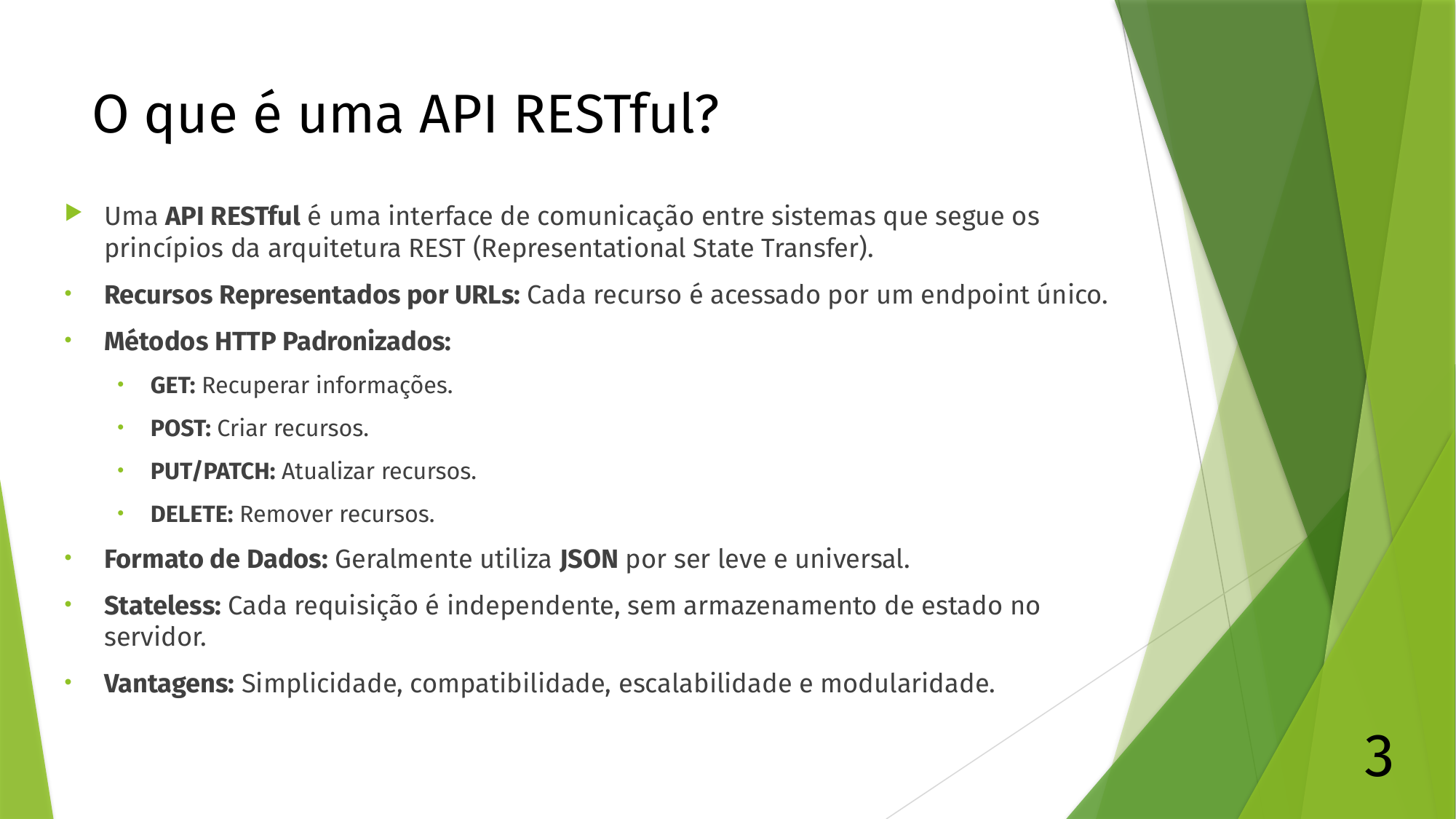

# O que é uma API RESTful?
Uma API RESTful é uma interface de comunicação entre sistemas que segue os princípios da arquitetura REST (Representational State Transfer).
Recursos Representados por URLs: Cada recurso é acessado por um endpoint único.
Métodos HTTP Padronizados:
GET: Recuperar informações.
POST: Criar recursos.
PUT/PATCH: Atualizar recursos.
DELETE: Remover recursos.
Formato de Dados: Geralmente utiliza JSON por ser leve e universal.
Stateless: Cada requisição é independente, sem armazenamento de estado no servidor.
Vantagens: Simplicidade, compatibilidade, escalabilidade e modularidade.

3